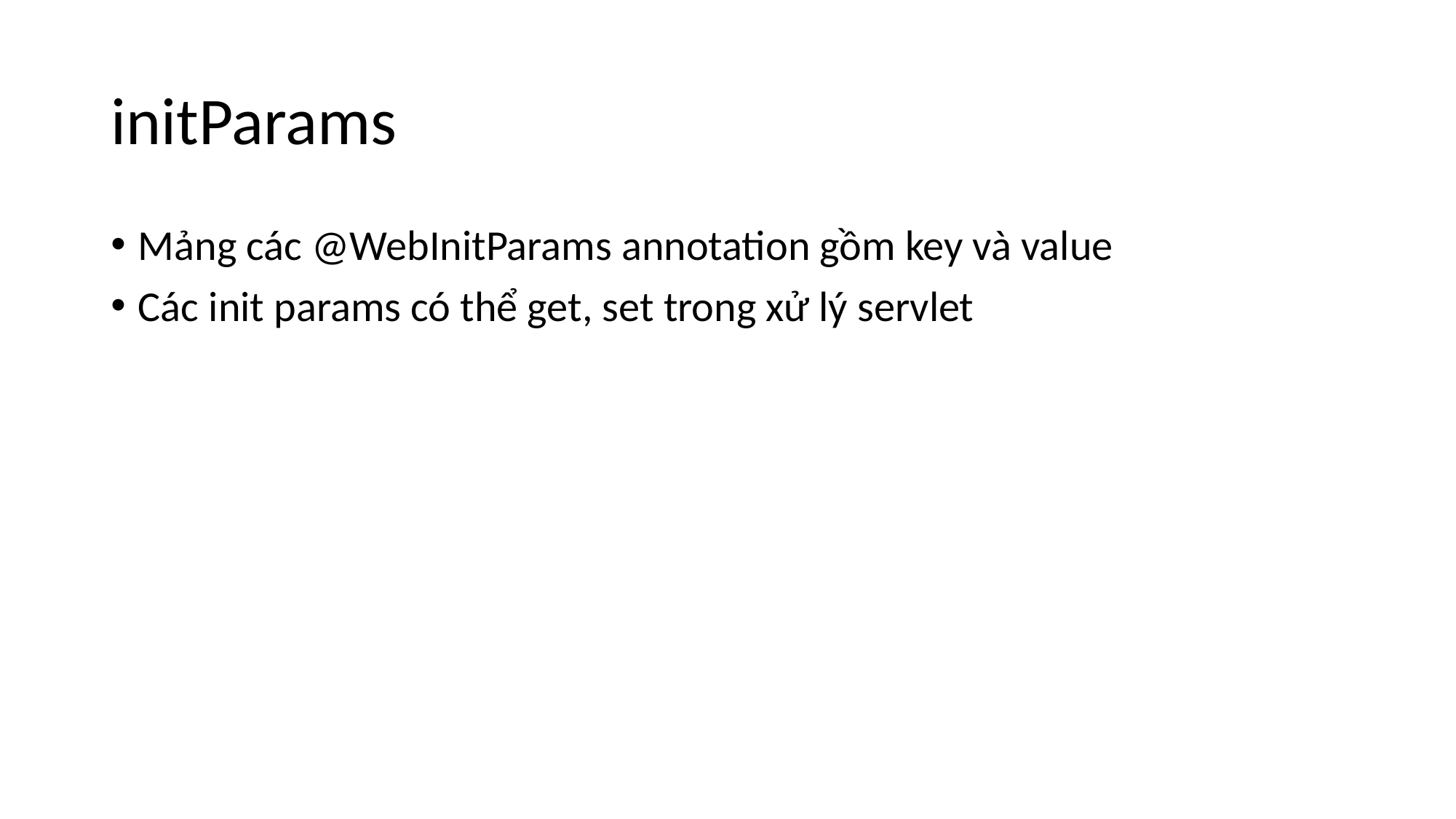

# initParams
Mảng các @WebInitParams annotation gồm key và value
Các init params có thể get, set trong xử lý servlet